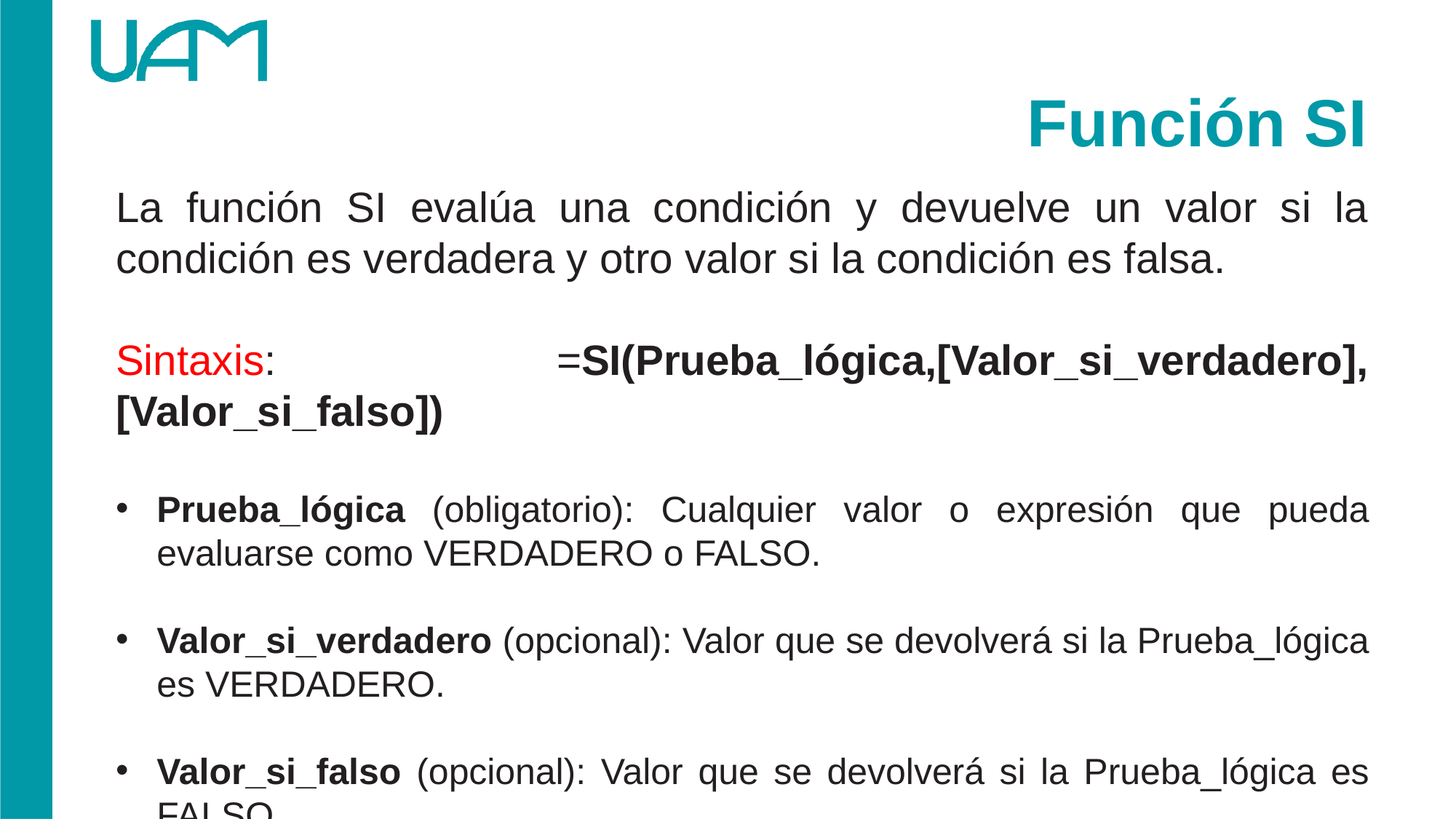

# Función SI
La función SI evalúa una condición y devuelve un valor si la condición es verdadera y otro valor si la condición es falsa.

Sintaxis: =SI(Prueba_lógica,[Valor_si_verdadero],[Valor_si_falso])

Prueba_lógica (obligatorio): Cualquier valor o expresión que pueda evaluarse como VERDADERO o FALSO.

Valor_si_verdadero (opcional): Valor que se devolverá si la Prueba_lógica es VERDADERO.

Valor_si_falso (opcional): Valor que se devolverá si la Prueba_lógica es FALSO.